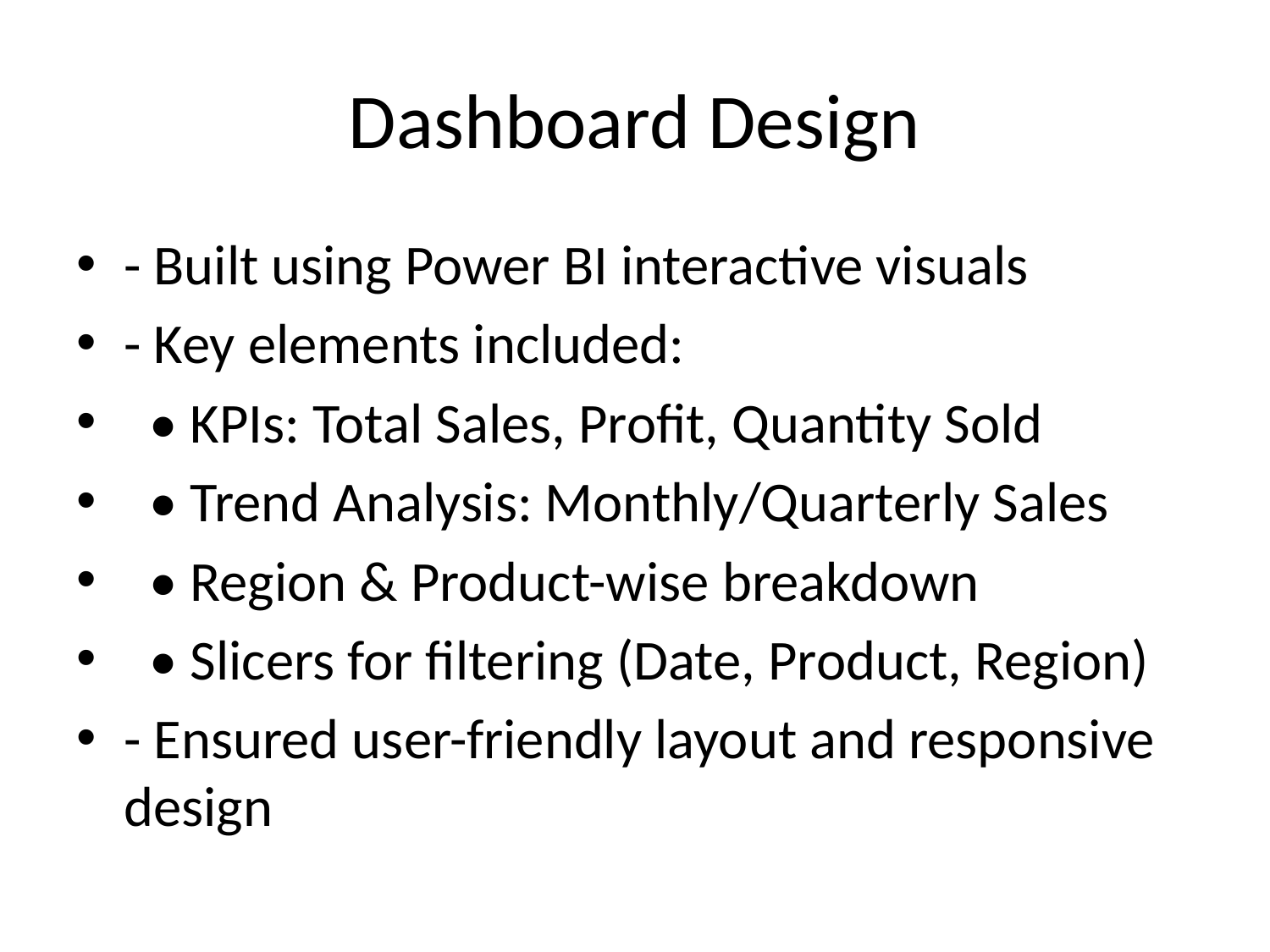

# Dashboard Design
- Built using Power BI interactive visuals
- Key elements included:
  • KPIs: Total Sales, Profit, Quantity Sold
  • Trend Analysis: Monthly/Quarterly Sales
  • Region & Product-wise breakdown
  • Slicers for filtering (Date, Product, Region)
- Ensured user-friendly layout and responsive design